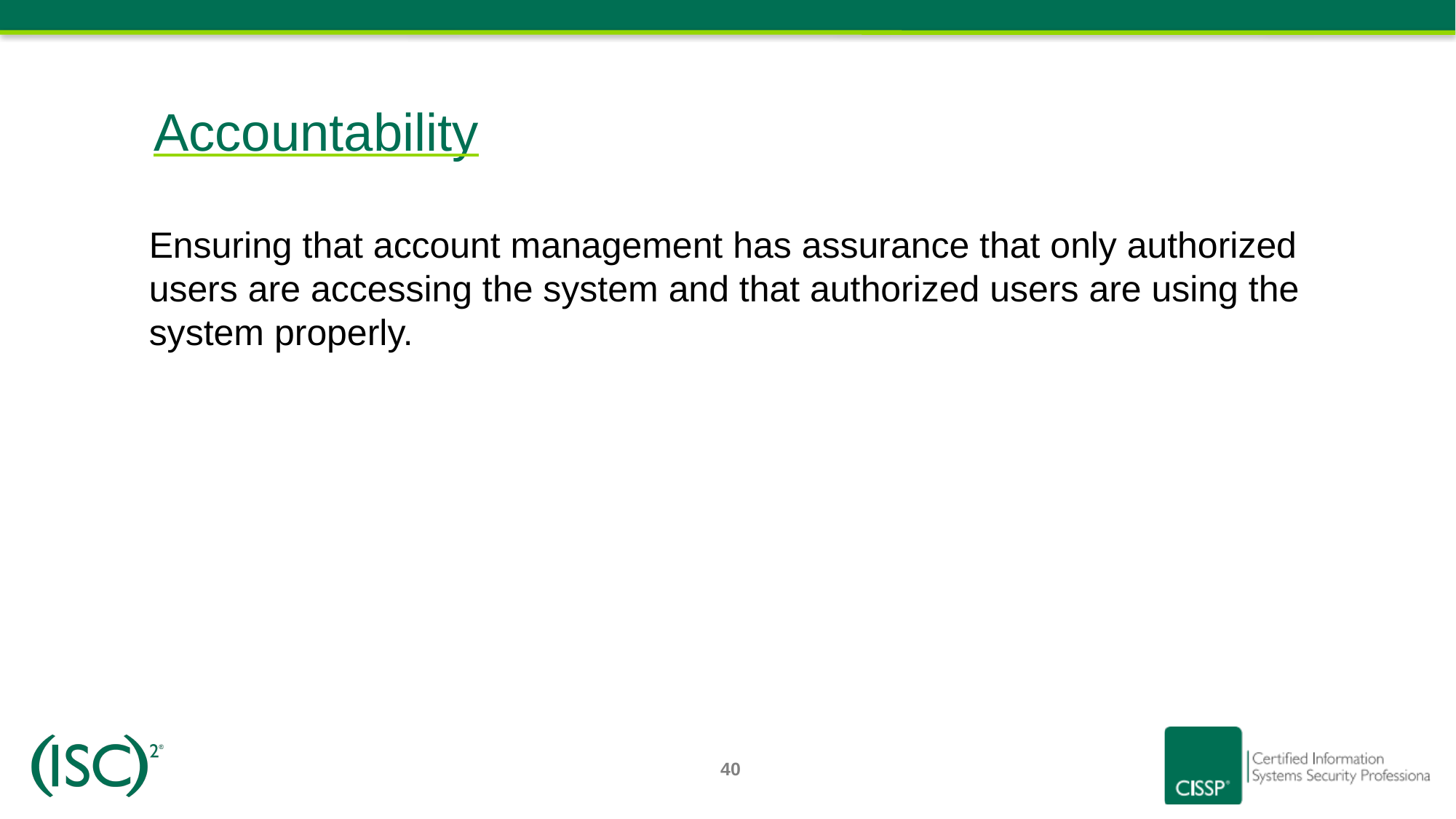

# Accountability
Ensuring that account management has assurance that only authorized users are accessing the system and that authorized users are using the system properly.